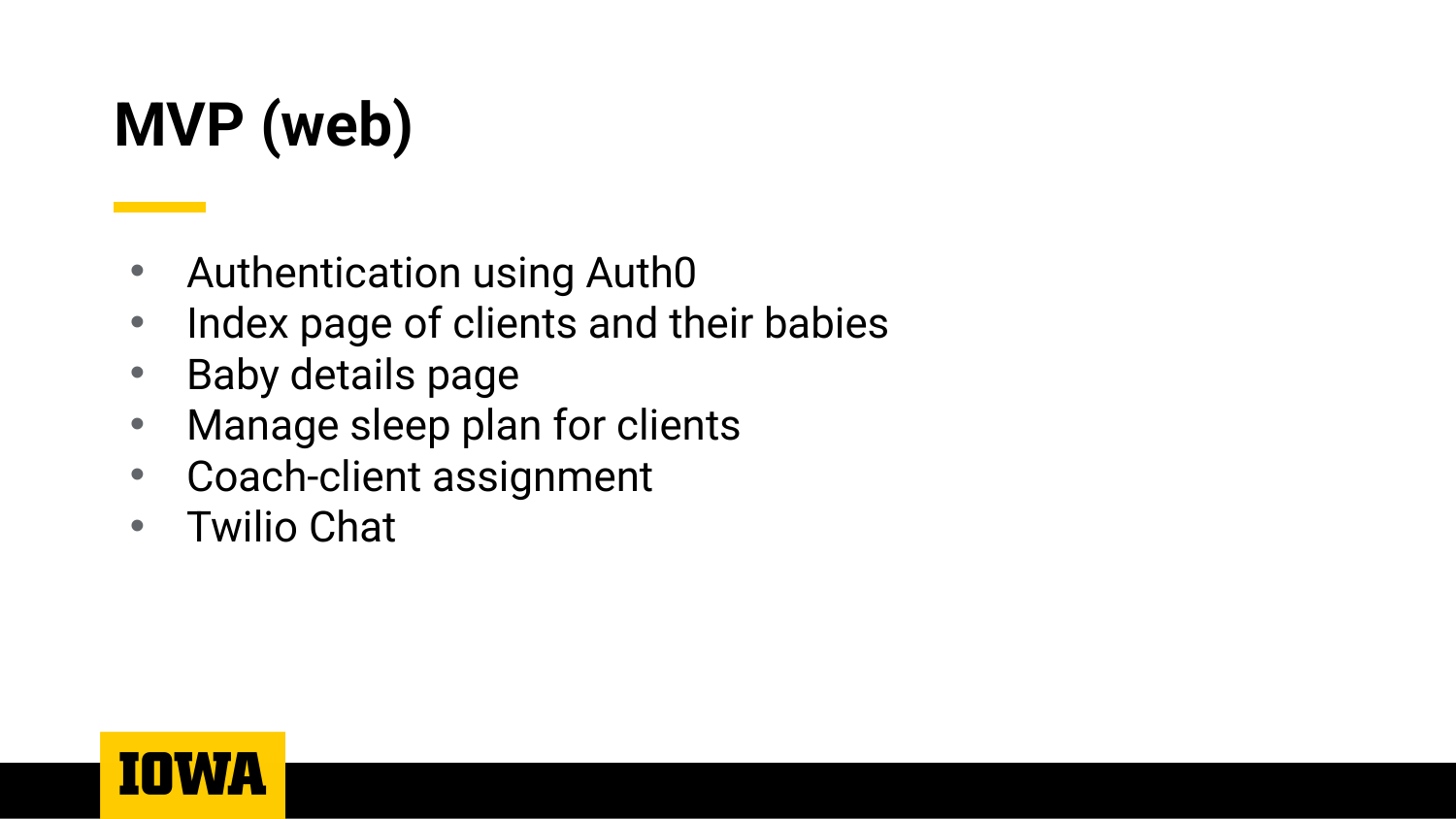

# MVP (web)
Authentication using Auth0
Index page of clients and their babies
Baby details page
Manage sleep plan for clients
Coach-client assignment
Twilio Chat